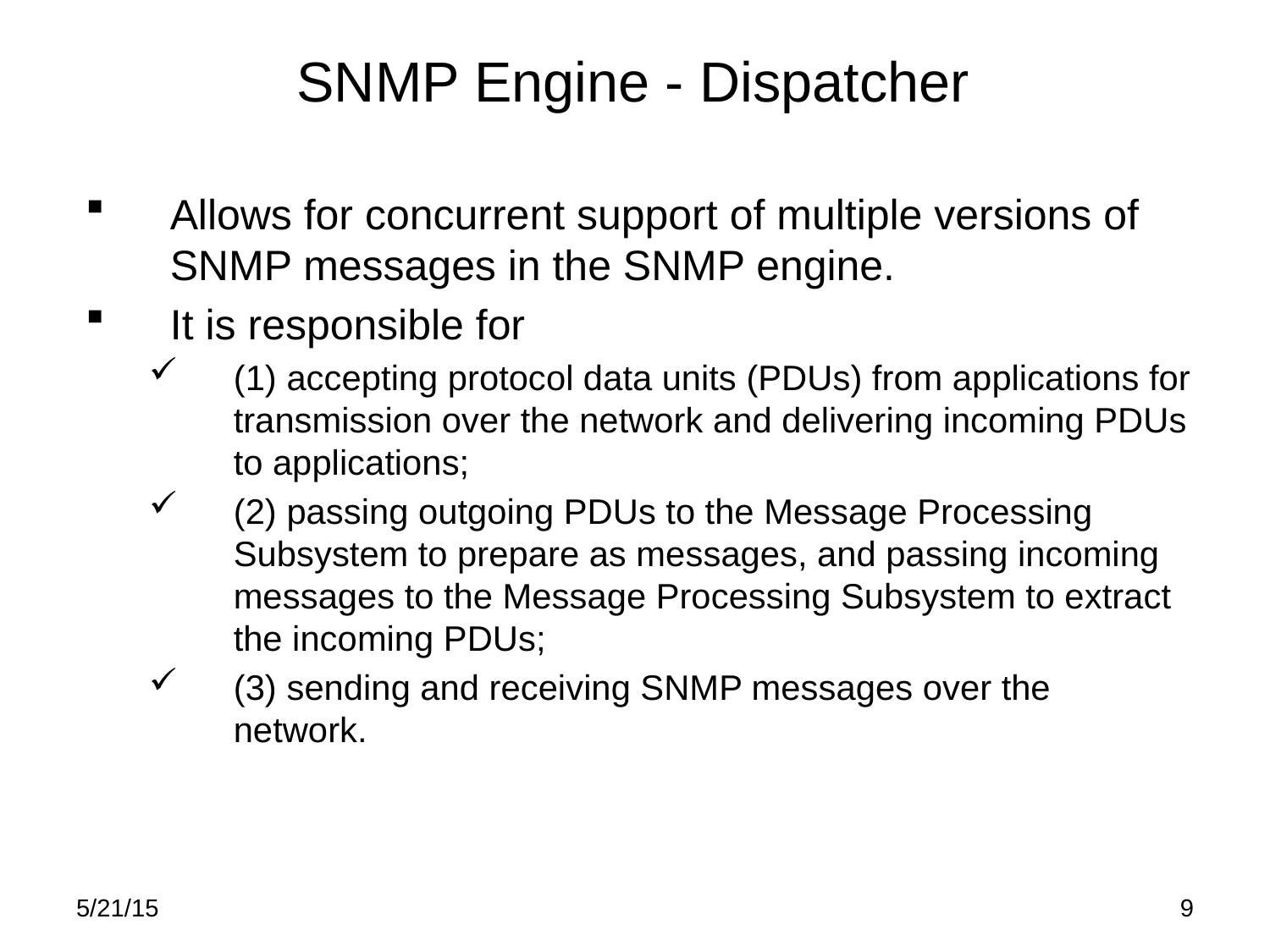

# SNMP Engine - Dispatcher
Allows for concurrent support of multiple versions of SNMP messages in the SNMP engine.
It is responsible for
(1) accepting protocol data units (PDUs) from applications for transmission over the network and delivering incoming PDUs to applications;
(2) passing outgoing PDUs to the Message Processing Subsystem to prepare as messages, and passing incoming messages to the Message Processing Subsystem to extract the incoming PDUs;
(3) sending and receiving SNMP messages over the network.
5/21/15
9